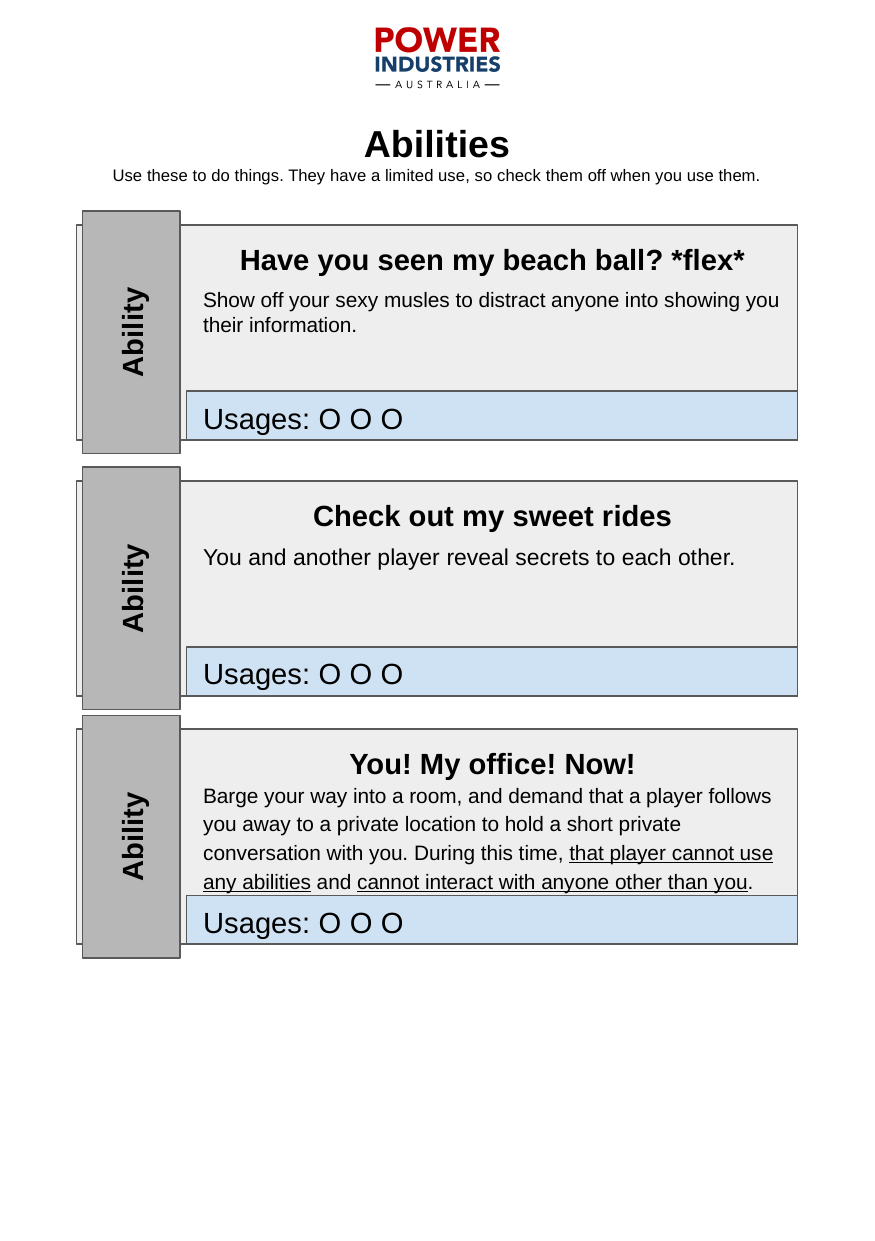

Abilities
Use these to do things. They have a limited use, so check them off when you use them.

Have you seen my beach ball? *flex*
Show off your sexy musles to distract anyone into showing you their information.
Ability
Usages: O O O

Check out my sweet rides
You and another player reveal secrets to each other.
Ability
Usages: O O O

You! My office! Now!
Barge your way into a room, and demand that a player follows you away to a private location to hold a short private conversation with you. During this time, that player cannot use any abilities and cannot interact with anyone other than you.
Ability
Usages: O O O